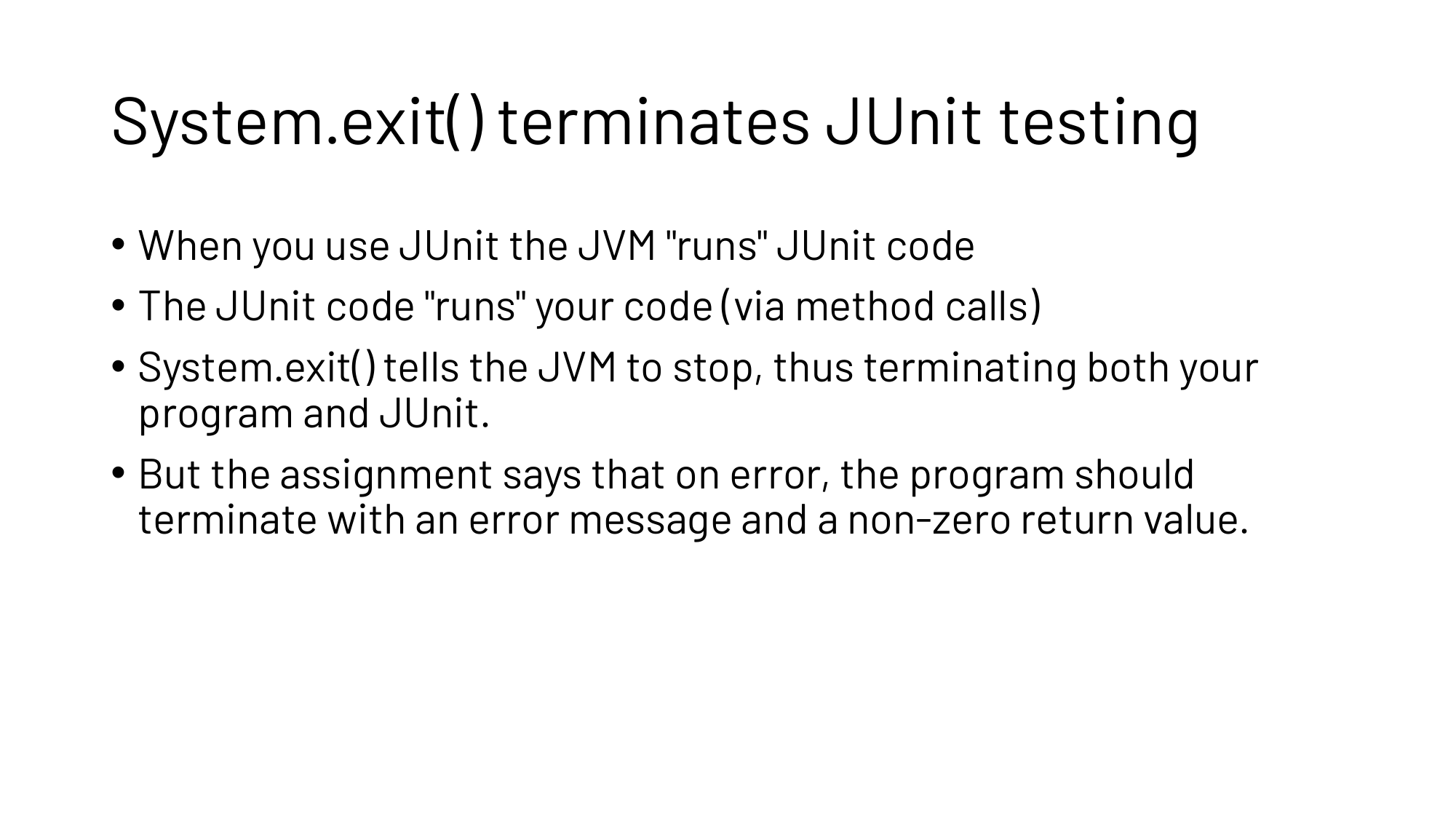

# System.exit() terminates JUnit testing
When you use JUnit the JVM "runs" JUnit code
The JUnit code "runs" your code (via method calls)
System.exit() tells the JVM to stop, thus terminating both your program and JUnit.
But the assignment says that on error, the program should terminate with an error message and a non-zero return value.